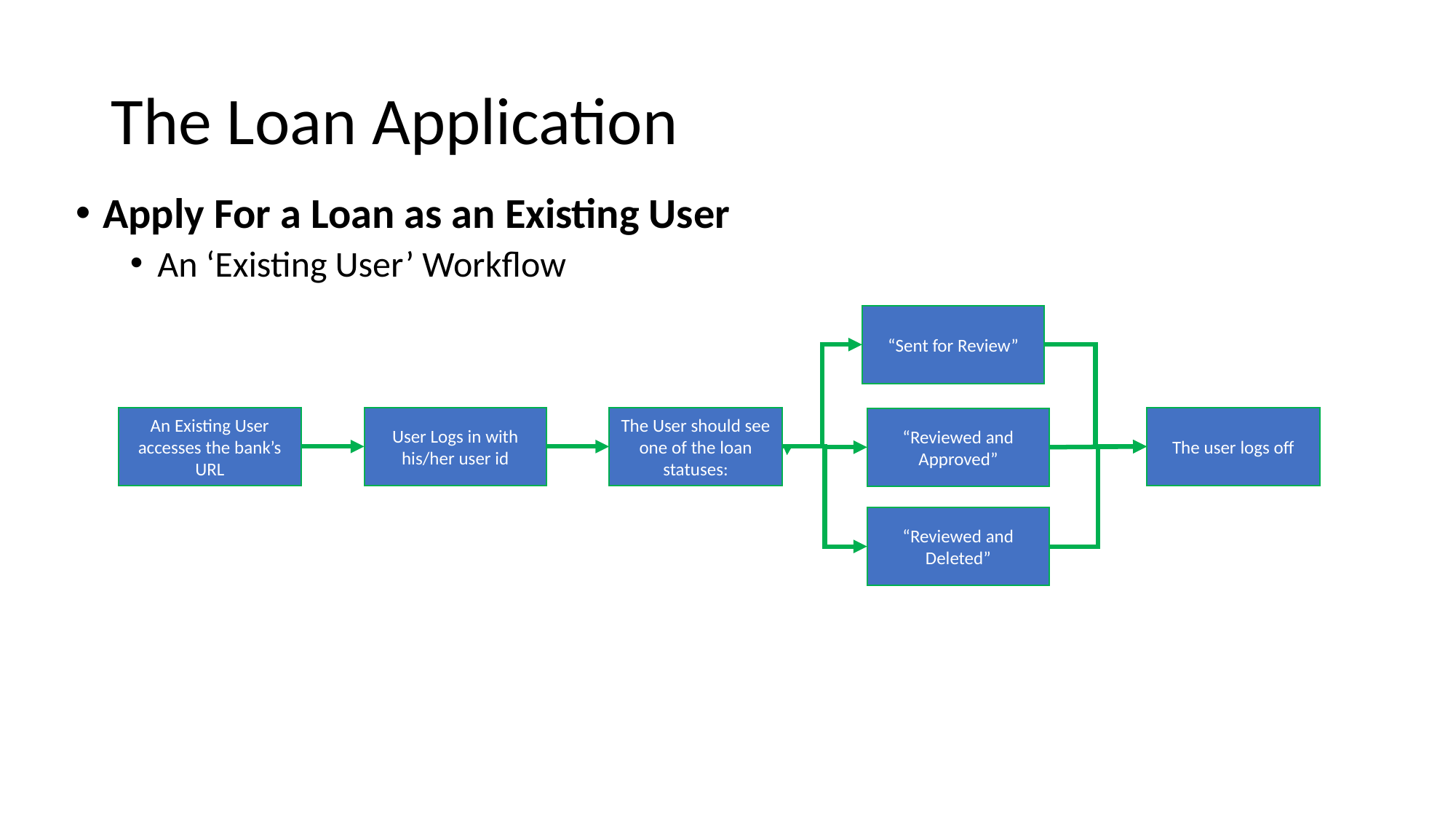

# The Loan Application
Apply For a Loan as an Existing User
An ‘Existing User’ Workflow
“Sent for Review”
An Existing User accesses the bank’s URL
User Logs in with his/her user id
The User should see one of the loan statuses:
The user logs off
“Reviewed and Approved”
“Reviewed and Deleted”